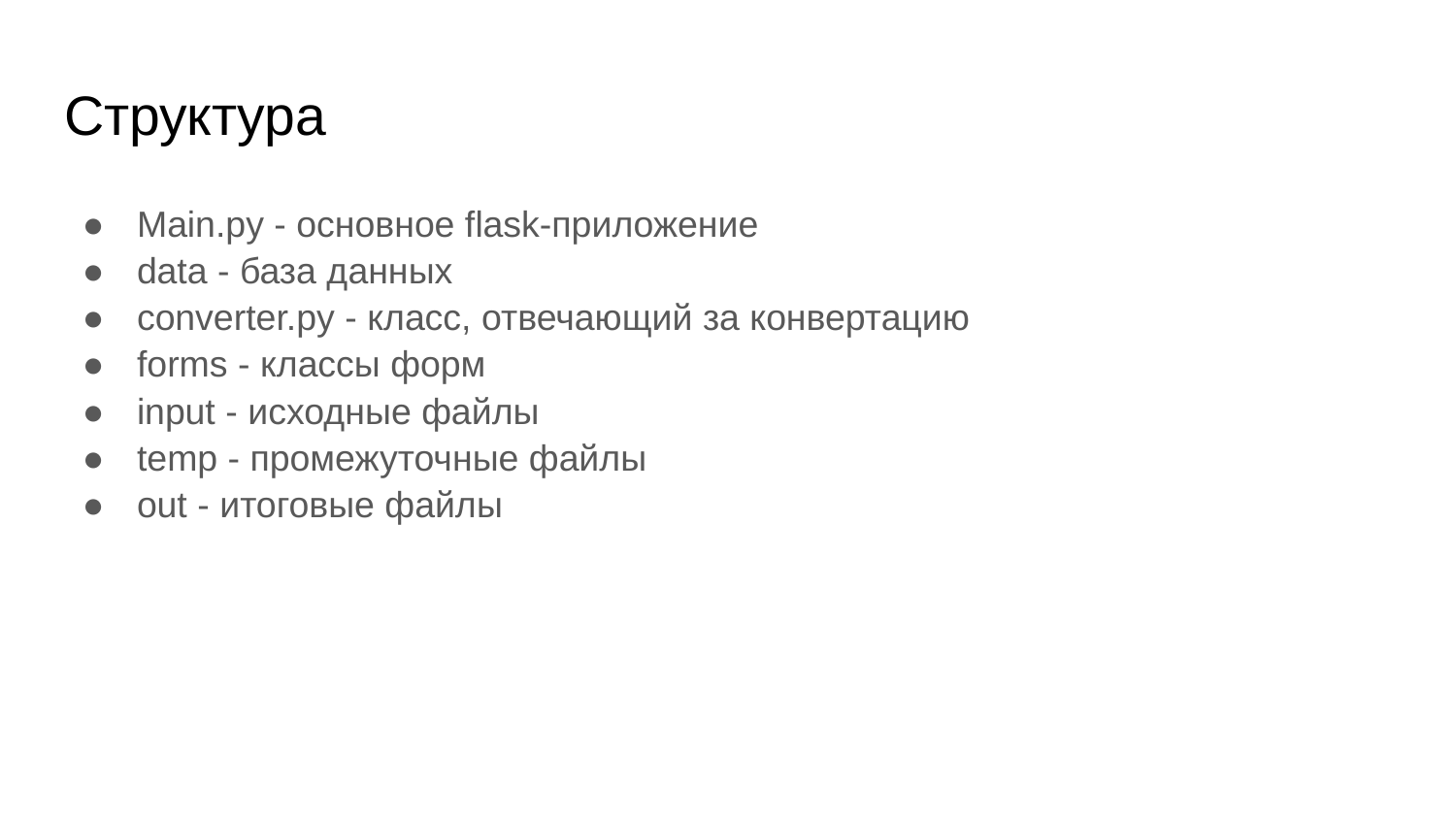

# Структура
Main.py - основное flask-приложение
data - база данных
converter.py - класс, отвечающий за конвертацию
forms - классы форм
input - исходные файлы
temp - промежуточные файлы
out - итоговые файлы